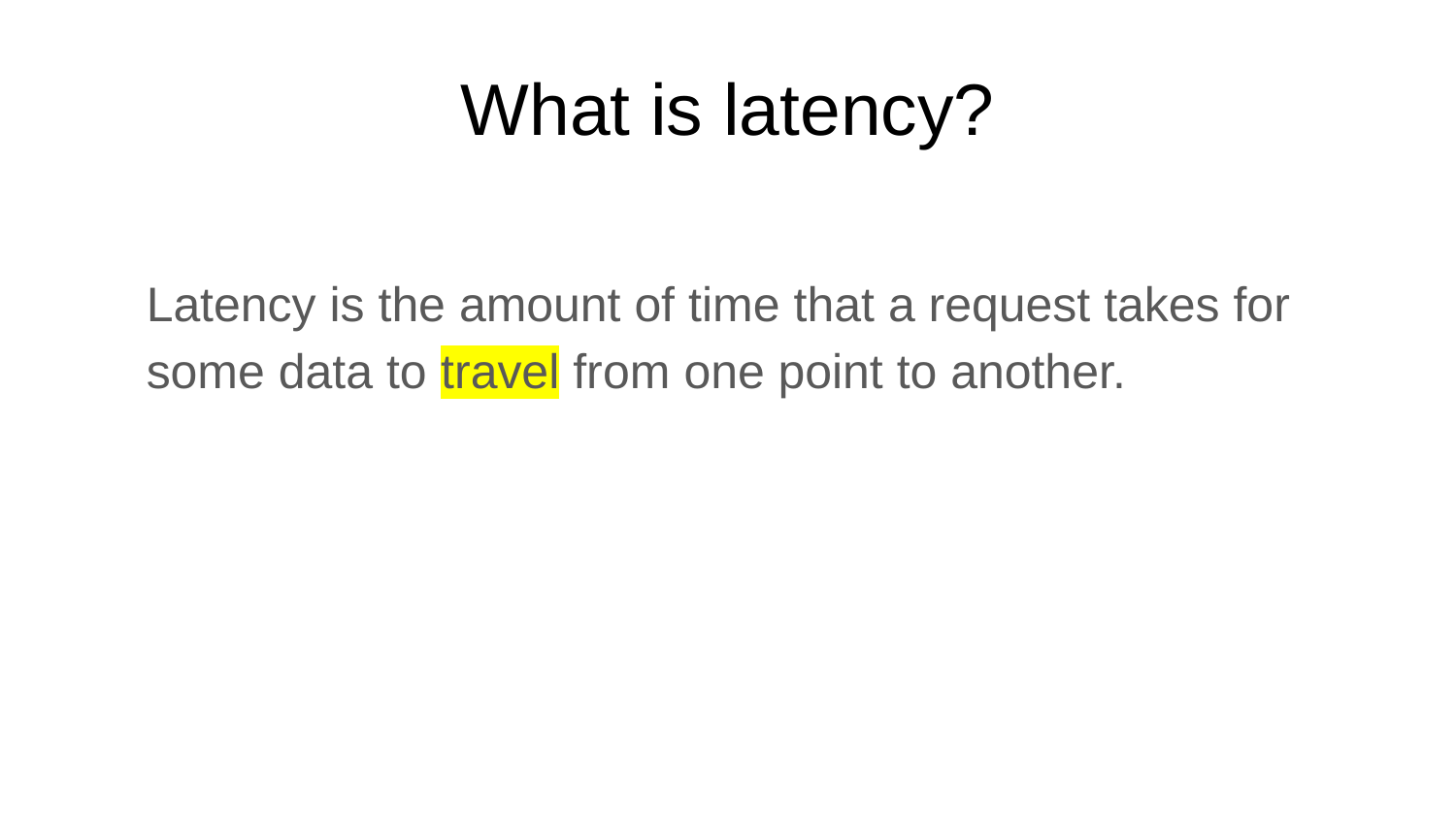

# What is latency?
Latency is the amount of time that a request takes for some data to travel from one point to another.